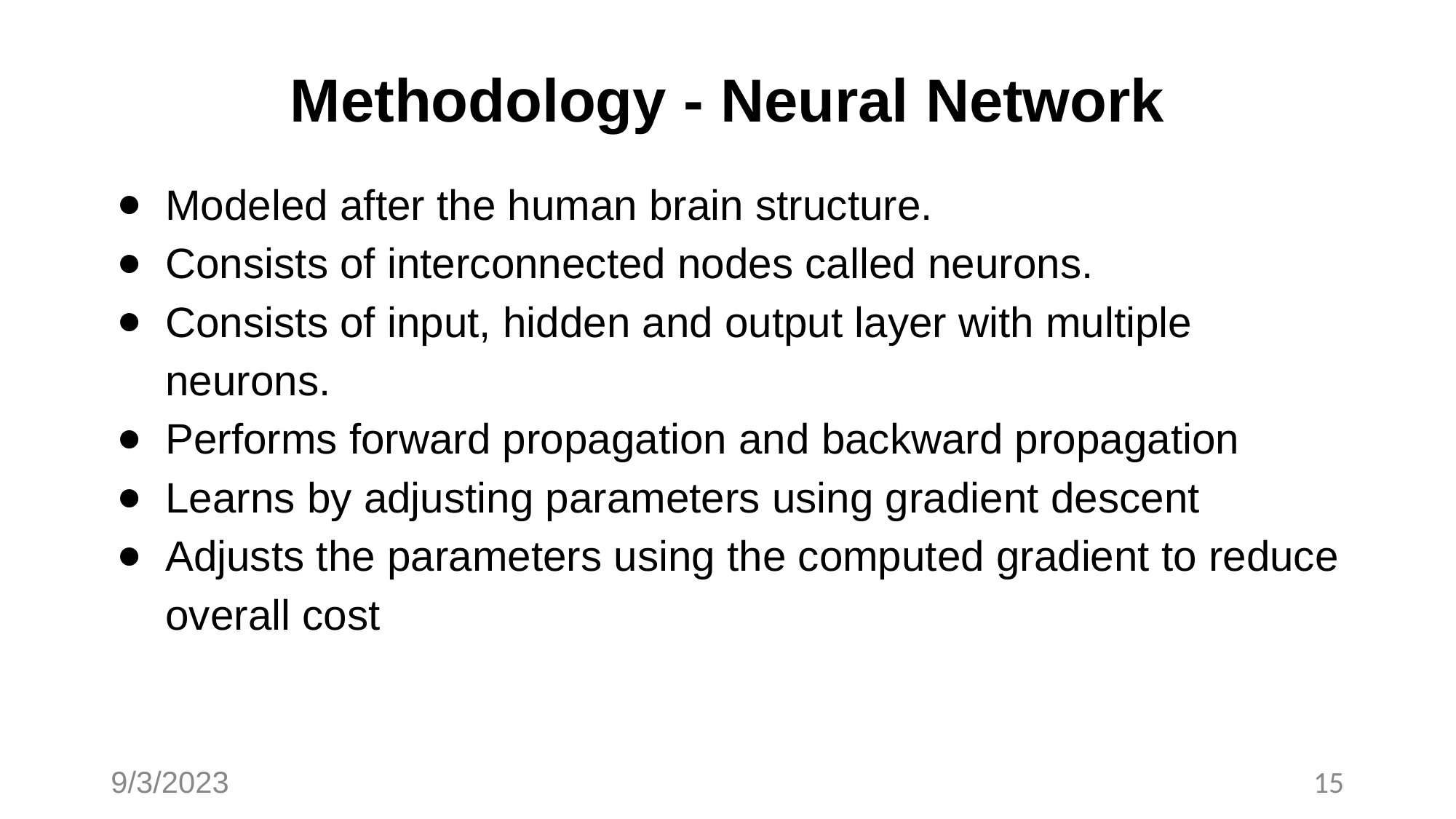

# Methodology - Neural Network
Modeled after the human brain structure.
Consists of interconnected nodes called neurons.
Consists of input, hidden and output layer with multiple neurons.
Performs forward propagation and backward propagation
Learns by adjusting parameters using gradient descent
Adjusts the parameters using the computed gradient to reduce overall cost

9/3/2023
15